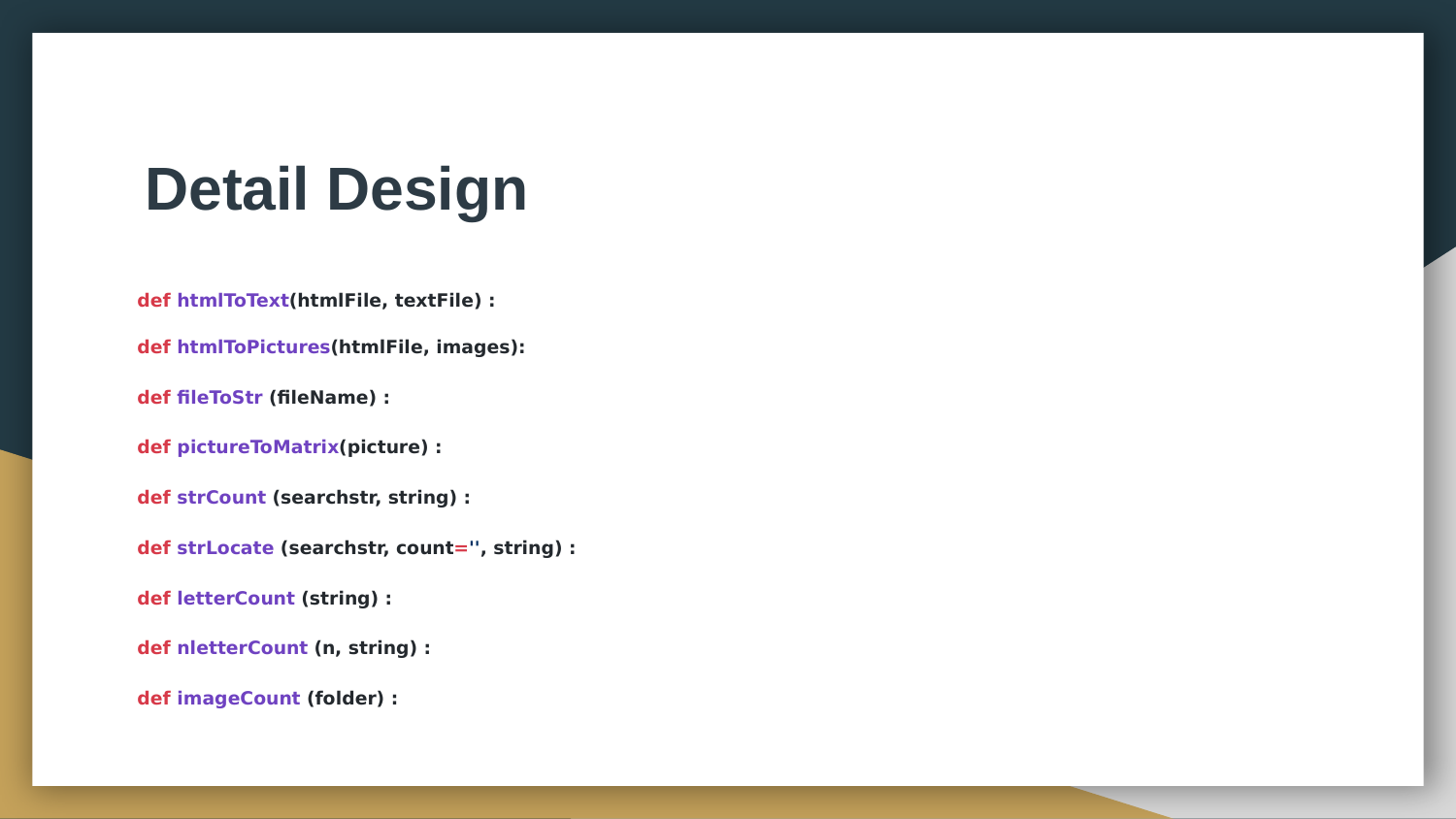

# Detail Design
def htmlToText(htmlFile, textFile) :
def htmlToPictures(htmlFile, images):

def fileToStr (fileName) :

def pictureToMatrix(picture) :

def strCount (searchstr, string) :

def strLocate (searchstr, count='', string) :

def letterCount (string) :

def nletterCount (n, string) :

def imageCount (folder) :